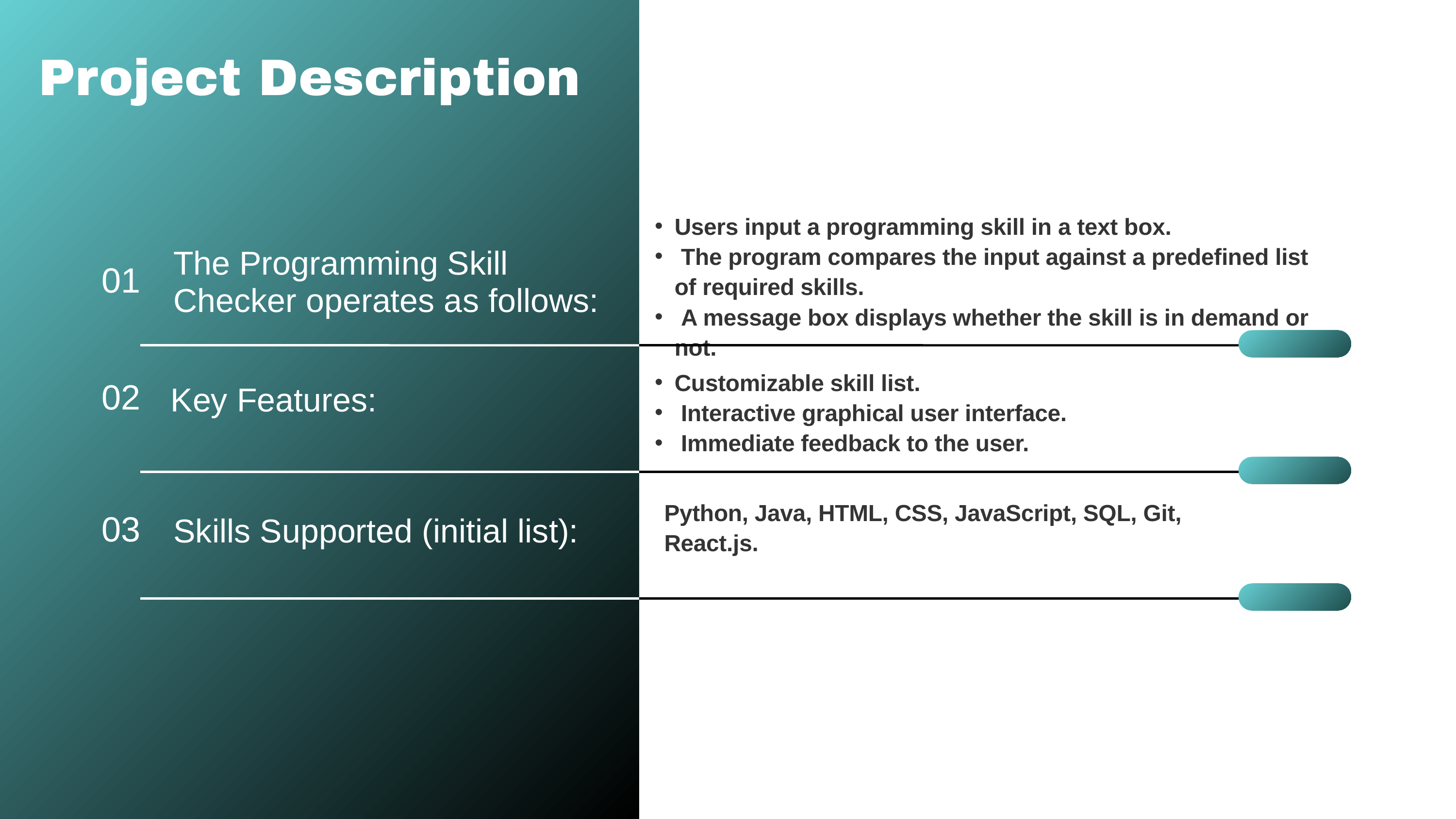

Project Description

Users input a programming skill in a text box.
 The program compares the input against a predefined list of required skills.
 A message box displays whether the skill is in demand or not.

The Programming Skill Checker operates as follows:

01

Customizable skill list.
 Interactive graphical user interface.
 Immediate feedback to the user.

02
Key Features:

Python, Java, HTML, CSS, JavaScript, SQL, Git, React.js.

03
Skills Supported (initial list):